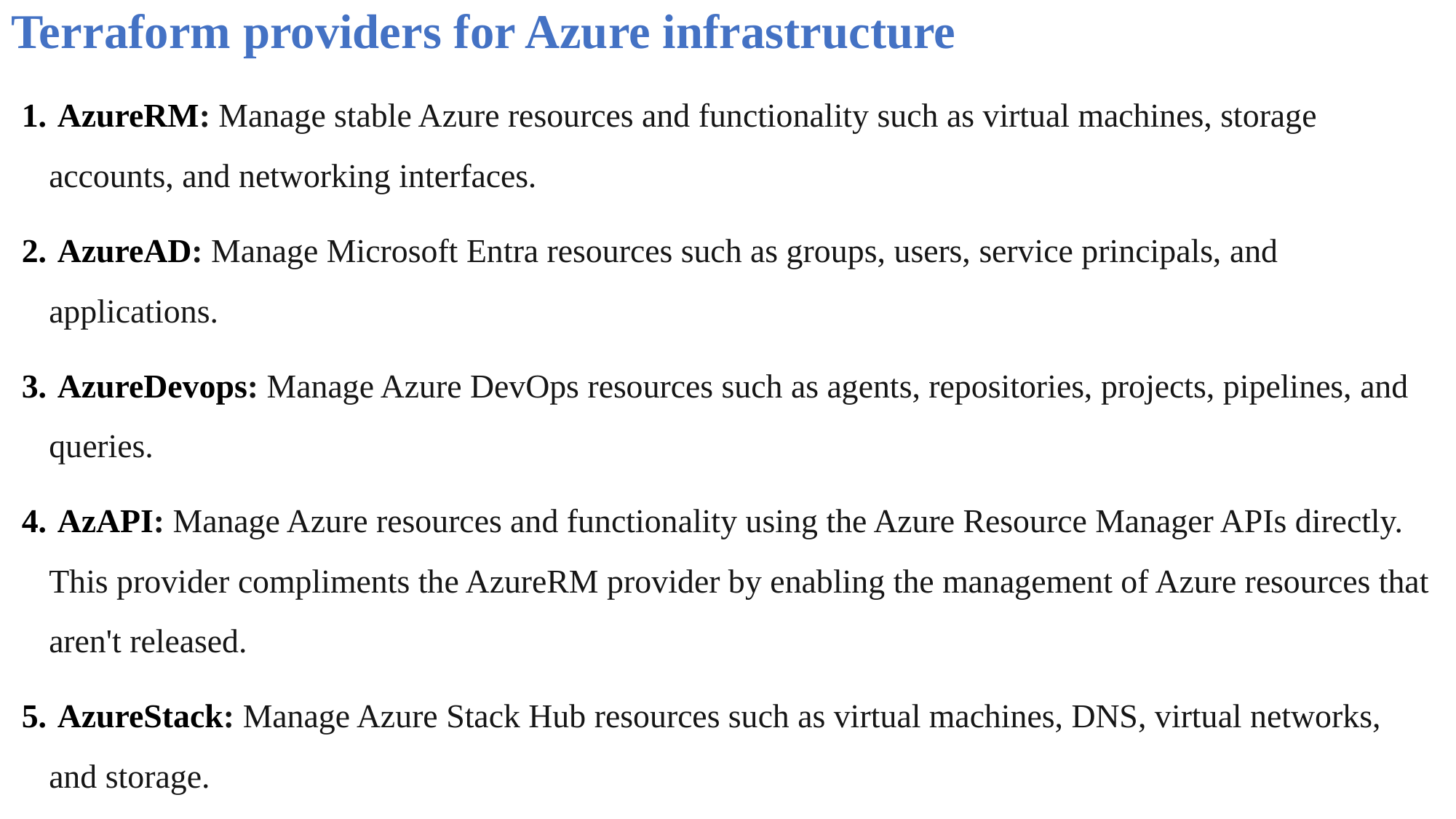

# Terraform providers for Azure infrastructure
 AzureRM: Manage stable Azure resources and functionality such as virtual machines, storage accounts, and networking interfaces.
 AzureAD: Manage Microsoft Entra resources such as groups, users, service principals, and applications.
 AzureDevops: Manage Azure DevOps resources such as agents, repositories, projects, pipelines, and queries.
 AzAPI: Manage Azure resources and functionality using the Azure Resource Manager APIs directly. This provider compliments the AzureRM provider by enabling the management of Azure resources that aren't released.
 AzureStack: Manage Azure Stack Hub resources such as virtual machines, DNS, virtual networks, and storage.